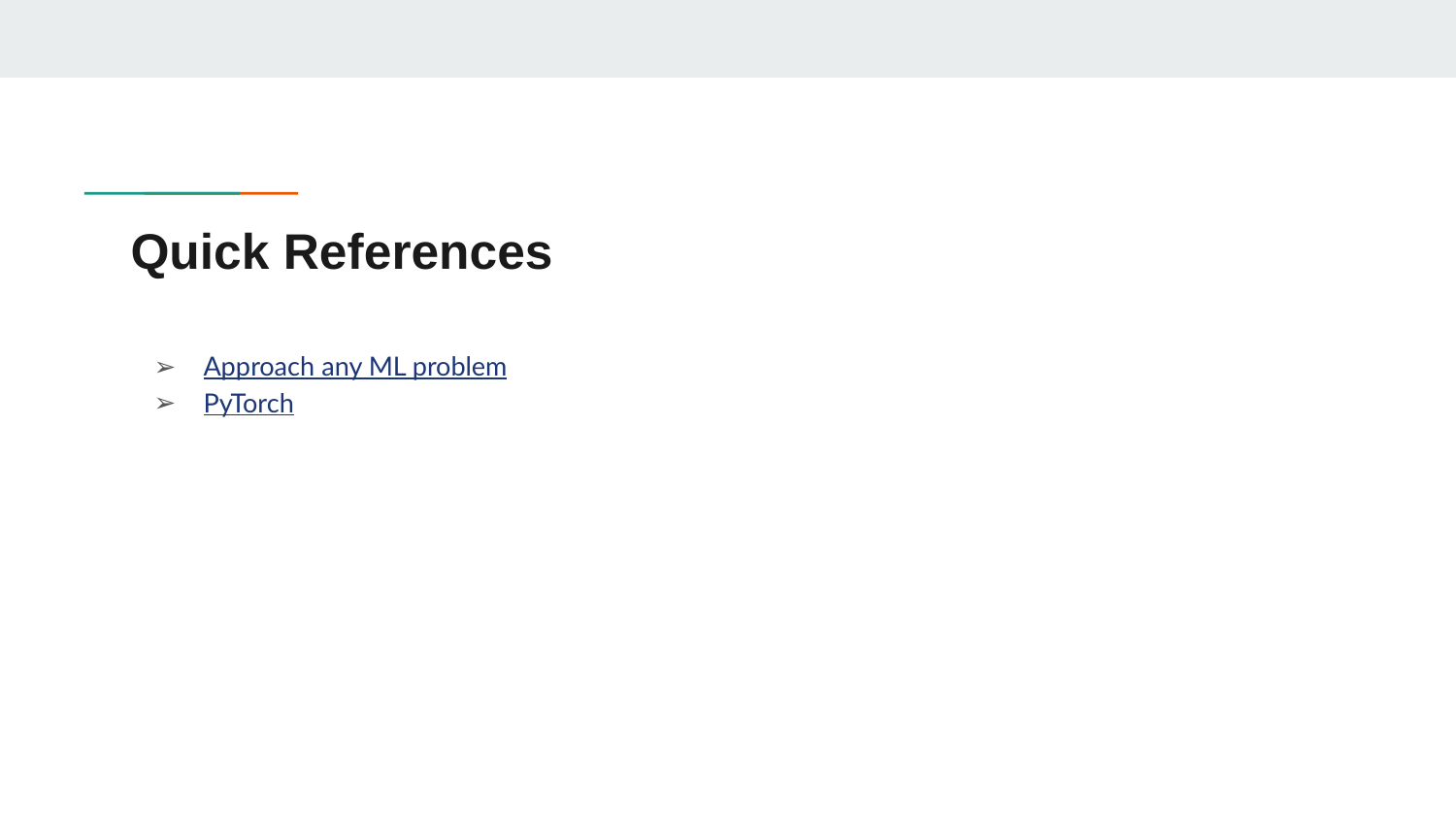

# Quick References
Approach any ML problem
PyTorch